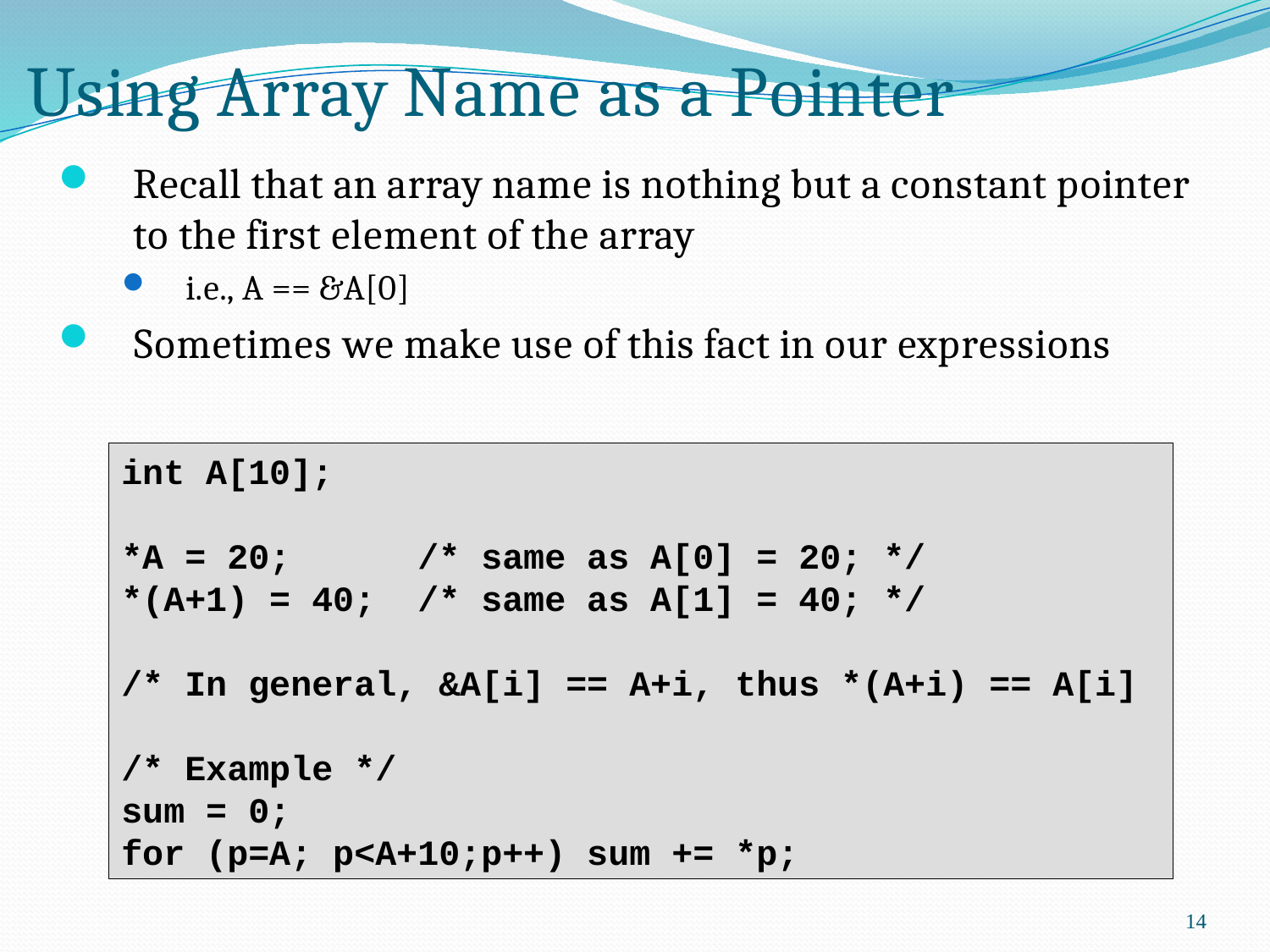

# Using Array Name as a Pointer
Recall that an array name is nothing but a constant pointer to the first element of the array
i.e., A == &A[0]
Sometimes we make use of this fact in our expressions
int A[10];

*A = 20;      /* same as A[0] = 20; */
*(A+1) = 40;  /* same as A[1] = 40; */

/* In general, &A[i] == A+i, thus *(A+i) == A[i]

/* Example */
sum = 0;
for (p=A; p<A+10;p++) sum += *p;
14